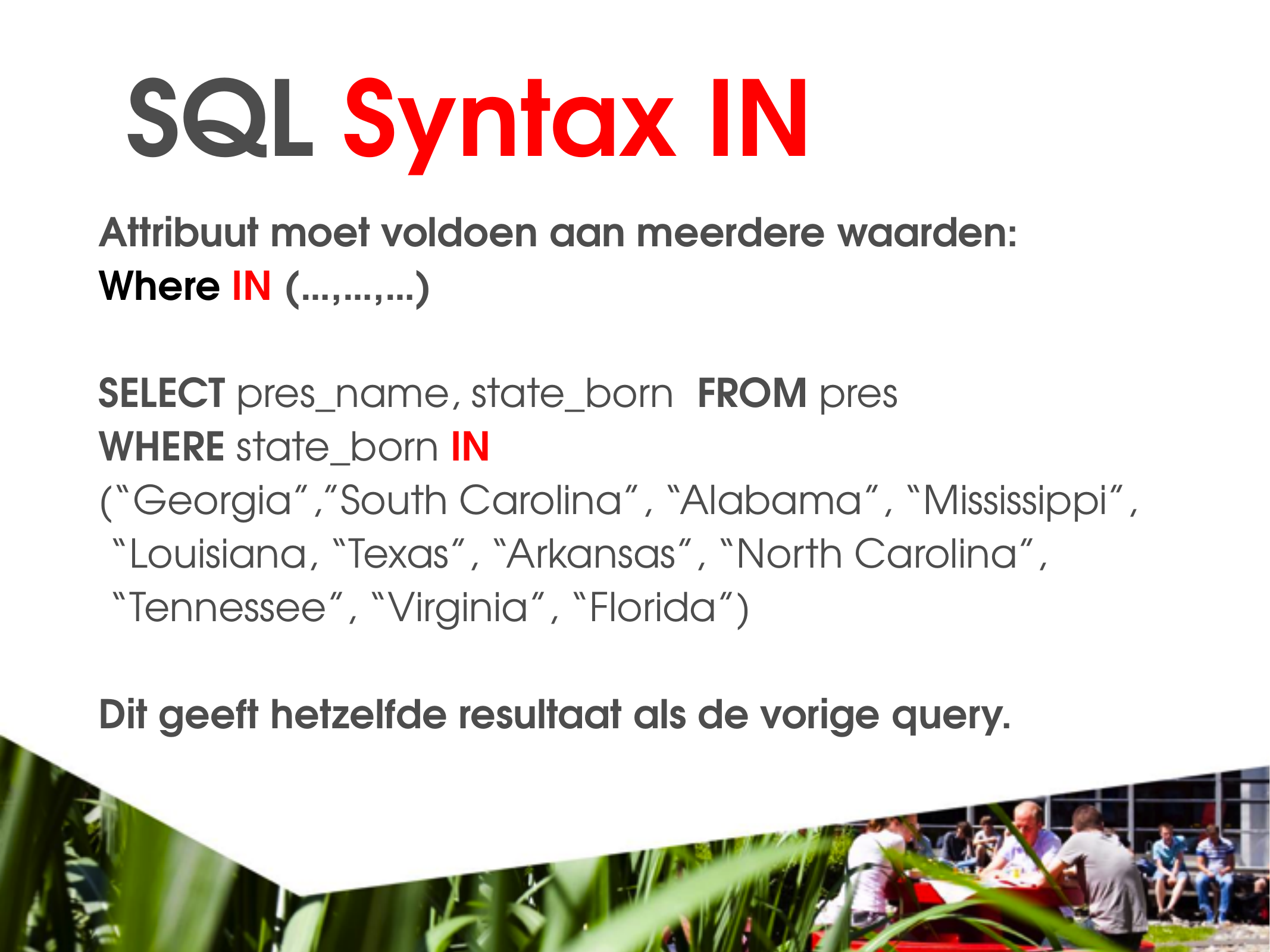

SQL Syntax IN
Attribuut moet voldoen aan meerdere waarden:
Where IN (…,…,…)

SELECT pres_name, state_born  FROM pres
WHERE state_born IN
(“Georgia”,”South Carolina”, “Alabama”, “Mississippi”,
 “Louisiana, “Texas”, “Arkansas”, “North Carolina”,
 “Tennessee”, “Virginia”, “Florida”)

Dit geeft hetzelfde resultaat als de vorige query.